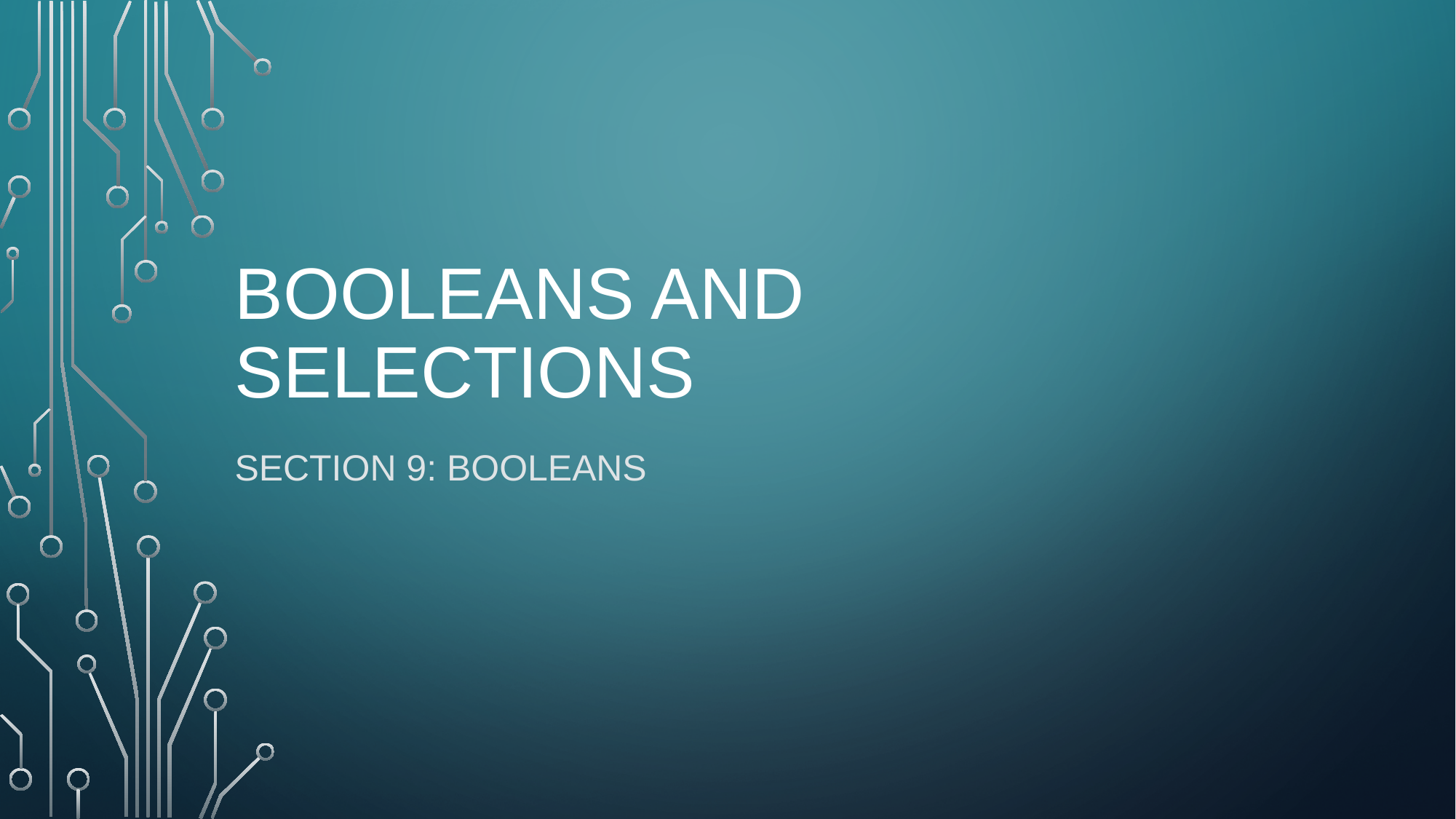

# Booleans and selections
Section 9: Booleans